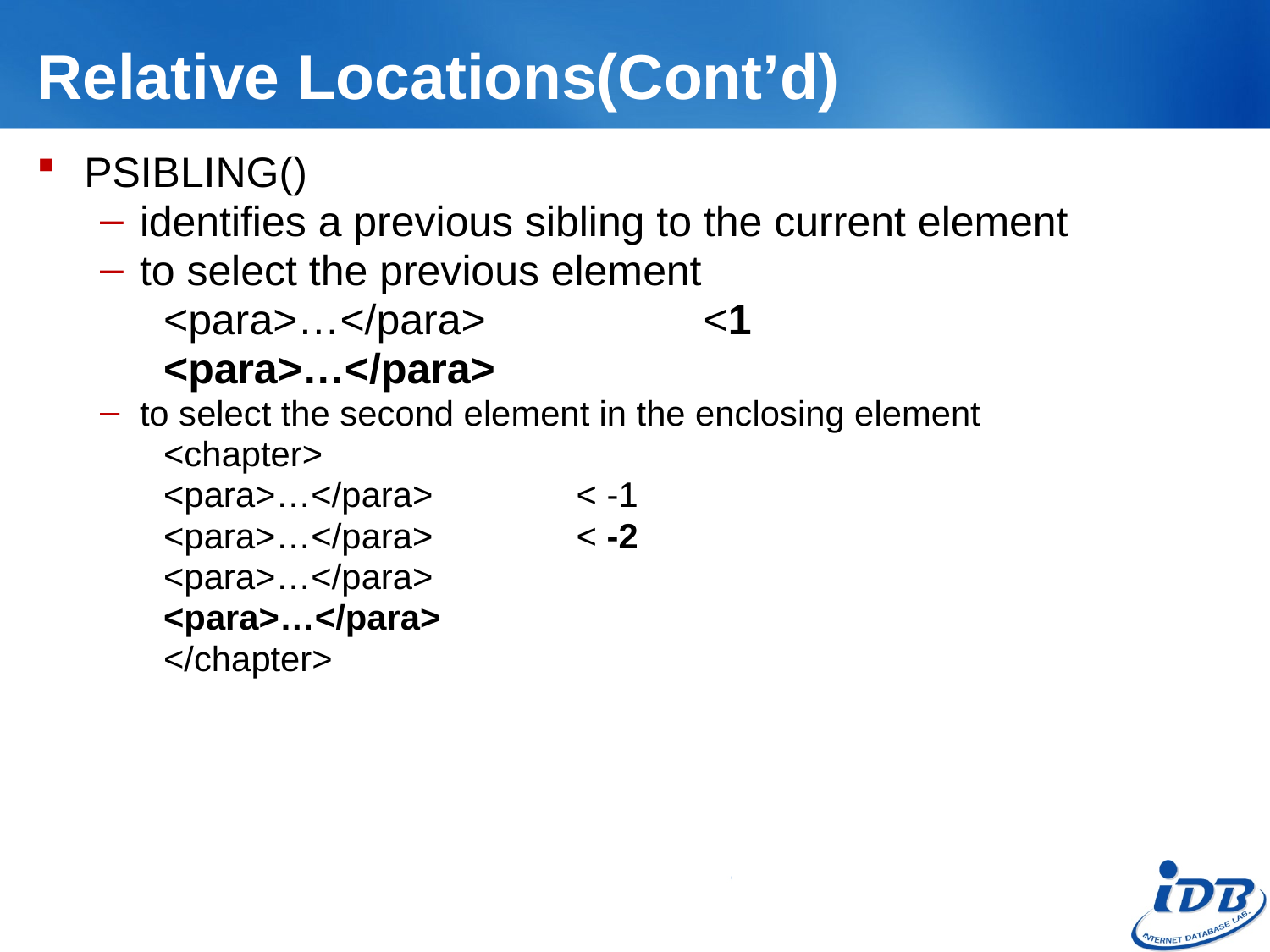

# Relative Locations(Cont’d)
PSIBLING()
identifies a previous sibling to the current element
to select the previous element
<para>…</para>		<1
<para>…</para>
to select the second element in the enclosing element
<chapter>
<para>…</para>		< -1
<para>…</para>		< -2
<para>…</para>
<para>…</para>
</chapter>